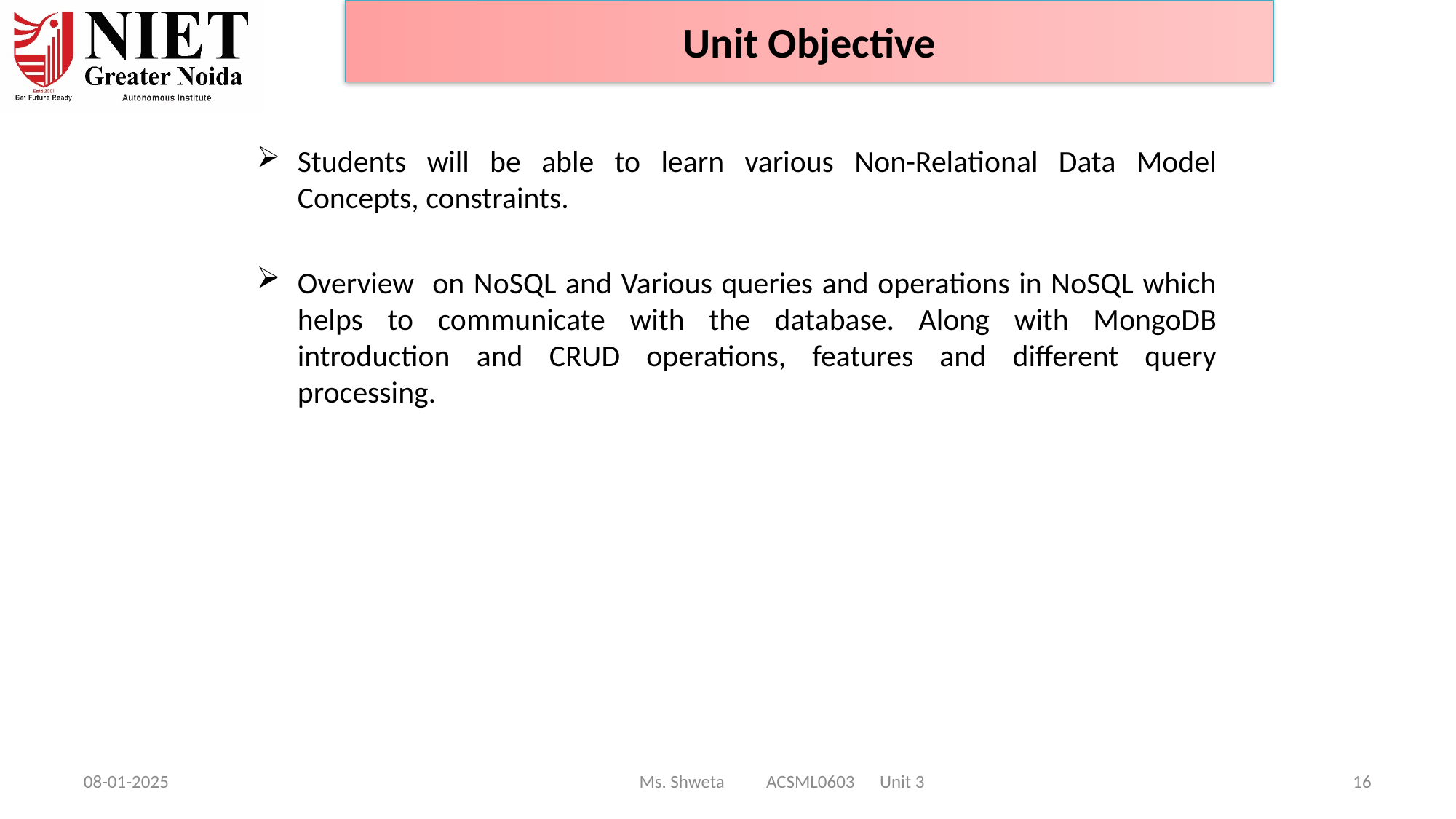

Unit Objective
Students will be able to learn various Non-Relational Data Model Concepts, constraints.

Overview  on NoSQL and Various queries and operations in NoSQL which helps to communicate with the database. Along with MongoDB introduction and CRUD operations, features and different query processing.
08-01-2025
Ms. Shweta          ACSML0603      Unit 3
16